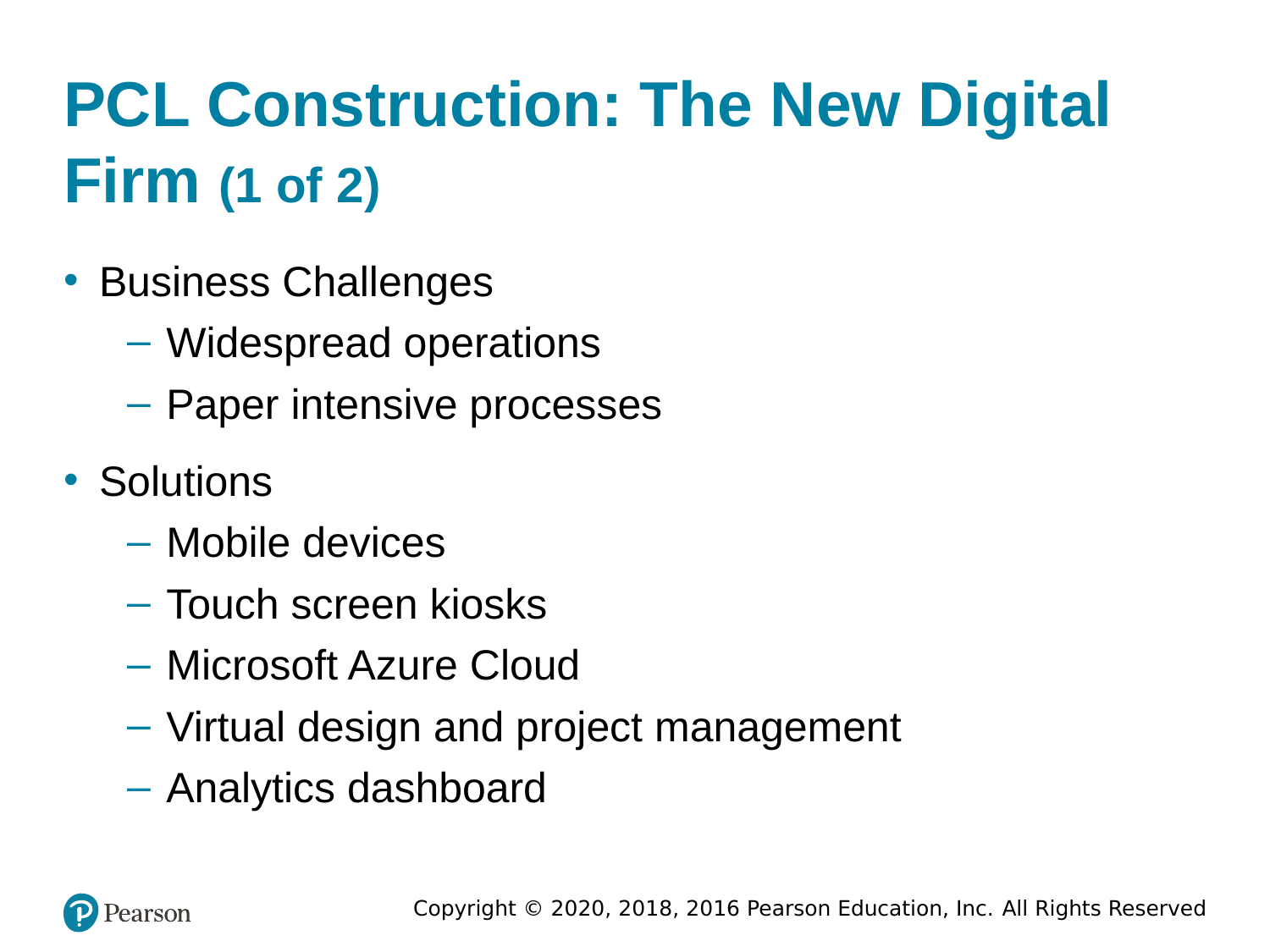

# PCL Construction: The New Digital Firm (1 of 2)
Business Challenges
Widespread operations
Paper intensive processes
Solutions
Mobile devices
Touch screen kiosks
Microsoft Azure Cloud
Virtual design and project management
Analytics dashboard